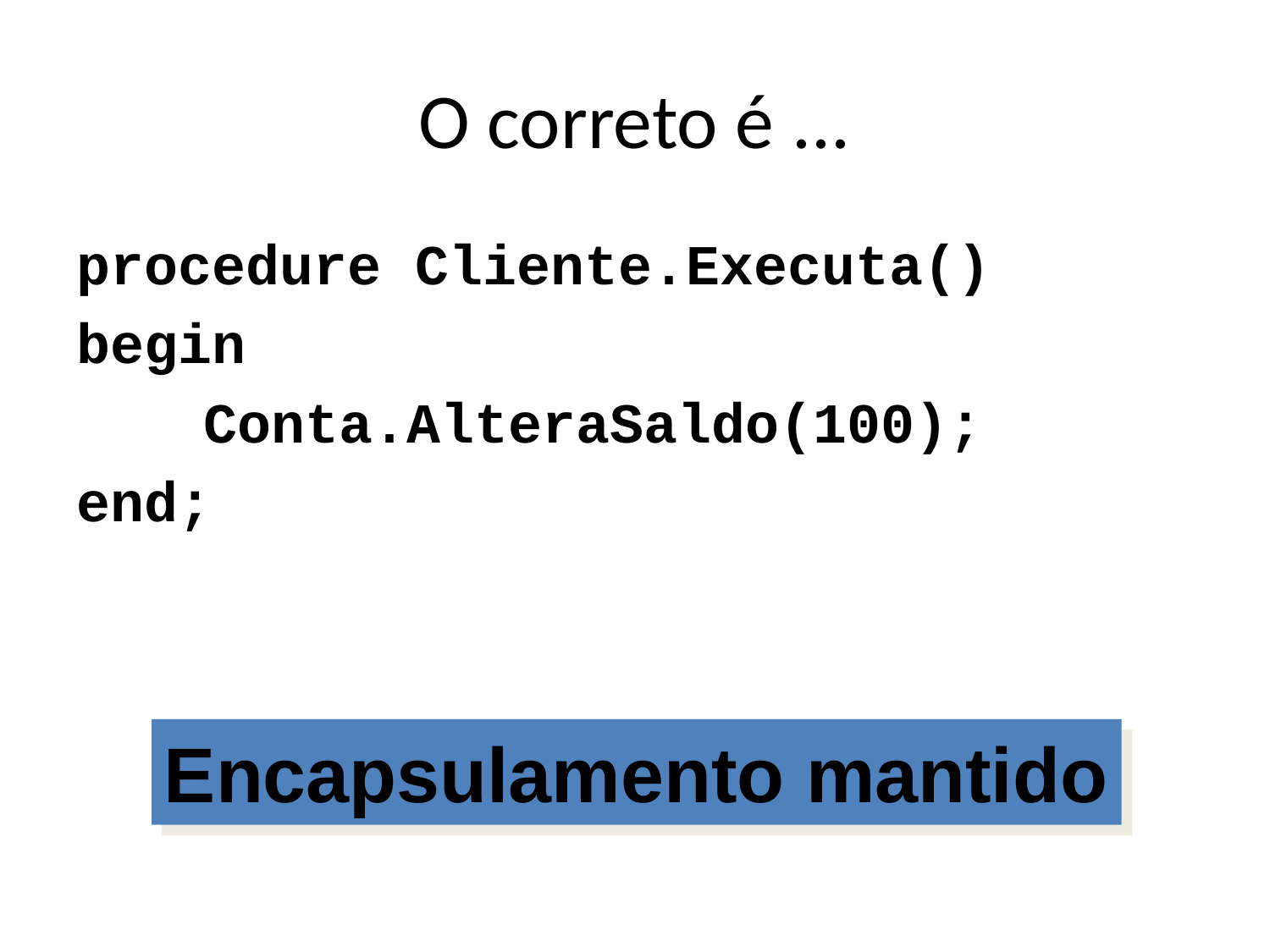

# O correto é ...
procedure Cliente.Executa()
begin
	Conta.AlteraSaldo(100);
end;
Encapsulamento mantido